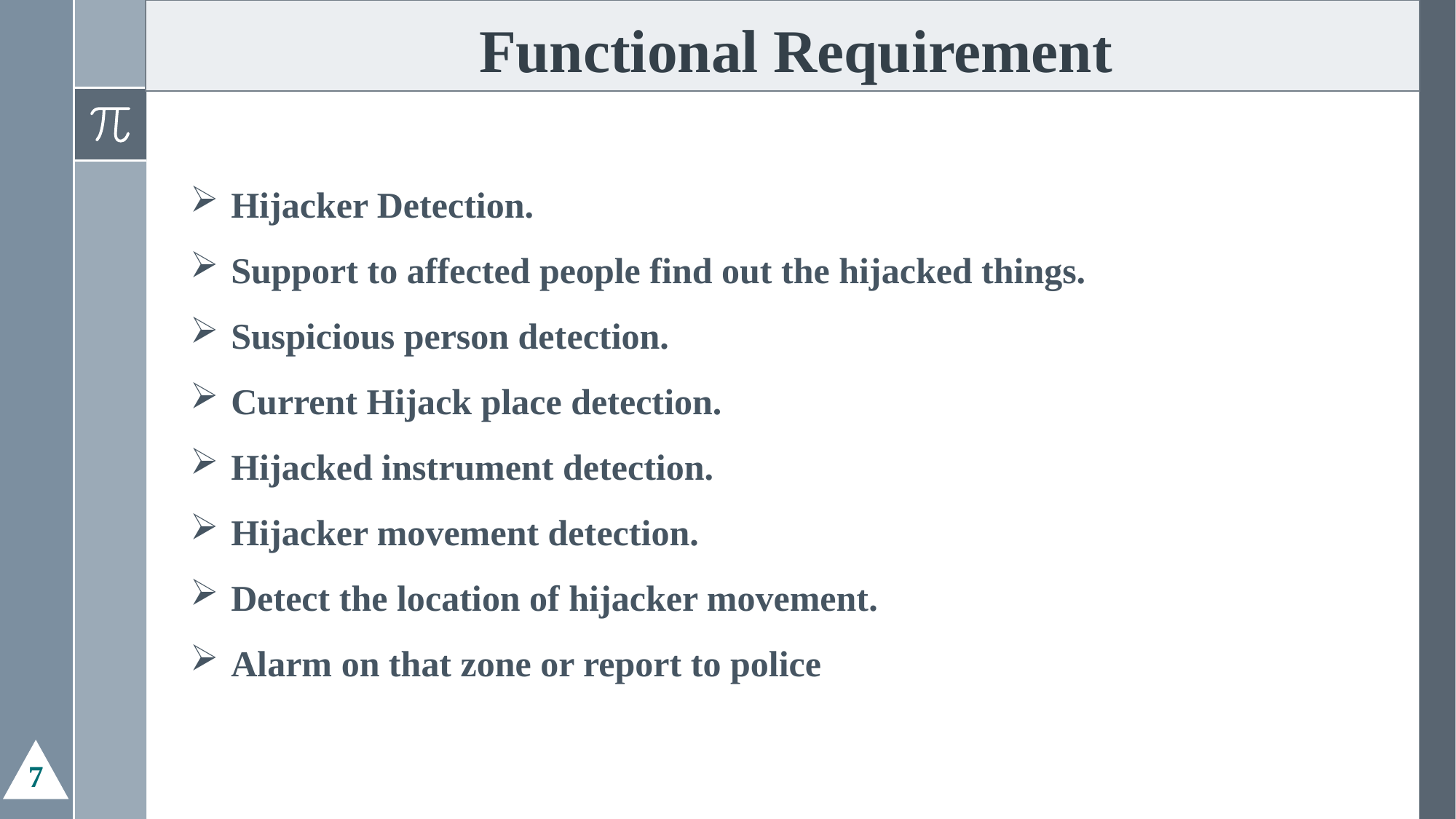

# Functional Requirement
Hijacker Detection.
Support to affected people find out the hijacked things.
Suspicious person detection.
Current Hijack place detection.
Hijacked instrument detection.
Hijacker movement detection.
Detect the location of hijacker movement.
Alarm on that zone or report to police

7